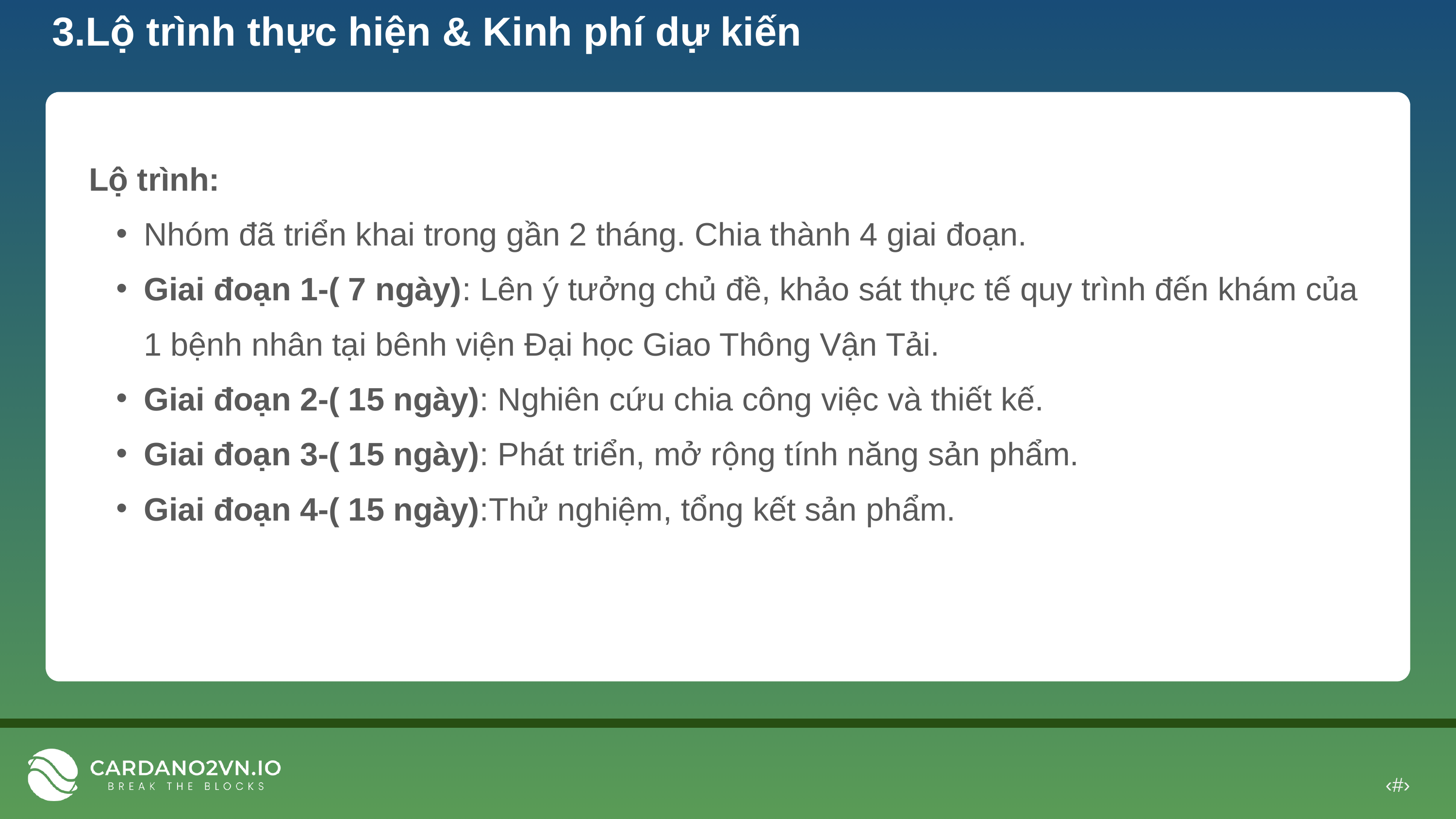

3.Lộ trình thực hiện & Kinh phí dự kiến

Lộ trình:
Nhóm đã triển khai trong gần 2 tháng. Chia thành 4 giai đoạn.
Giai đoạn 1-( 7 ngày): Lên ý tưởng chủ đề, khảo sát thực tế quy trình đến khám của 1 bệnh nhân tại bênh viện Đại học Giao Thông Vận Tải.
Giai đoạn 2-( 15 ngày): Nghiên cứu chia công việc và thiết kế.
Giai đoạn 3-( 15 ngày): Phát triển, mở rộng tính năng sản phẩm.
Giai đoạn 4-( 15 ngày):Thử nghiệm, tổng kết sản phẩm.

‹#›